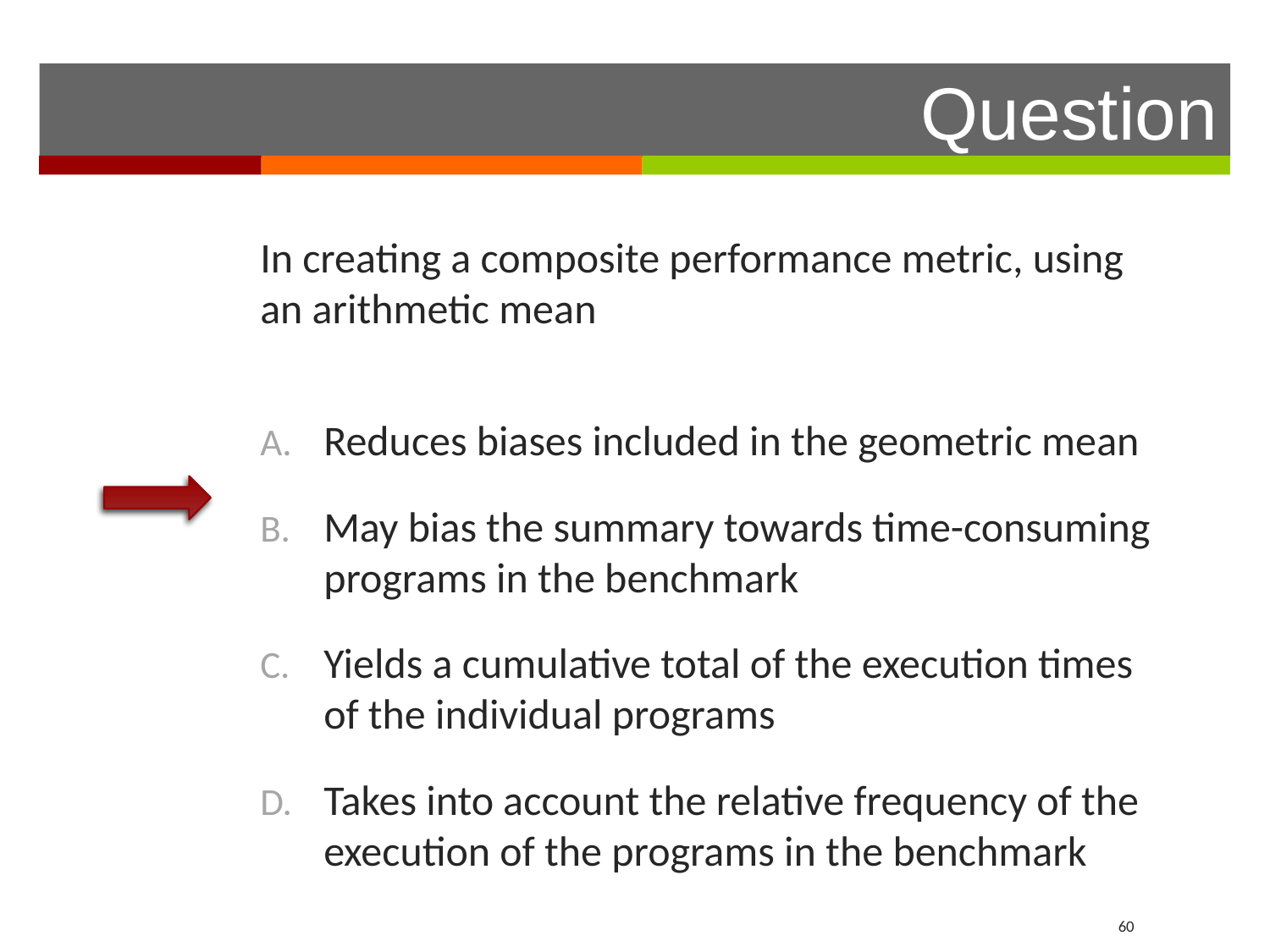

In creating a composite performance metric, using an arithmetic mean
Reduces biases included in the geometric mean
May bias the summary towards time-consuming programs in the benchmark
Yields a cumulative total of the execution times of the individual programs
Takes into account the relative frequency of the execution of the programs in the benchmark

60